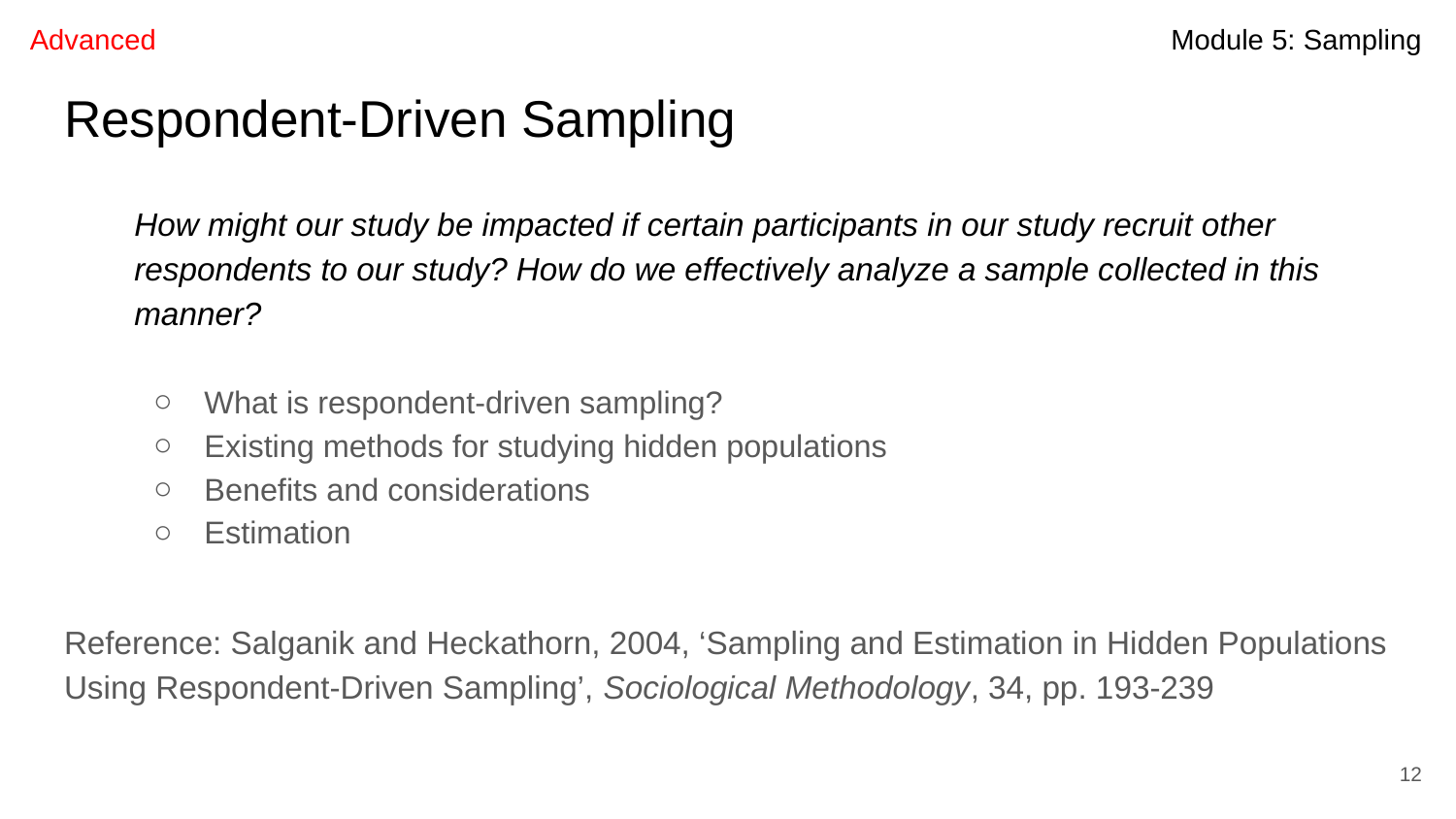

Advanced
# Respondent-Driven Sampling
How might our study be impacted if certain participants in our study recruit other respondents to our study? How do we effectively analyze a sample collected in this manner?

What is respondent-driven sampling?
Existing methods for studying hidden populations
Benefits and considerations
Estimation

Reference: Salganik and Heckathorn, 2004, ‘Sampling and Estimation in Hidden Populations Using Respondent-Driven Sampling’, Sociological Methodology, 34, pp. 193-239
12